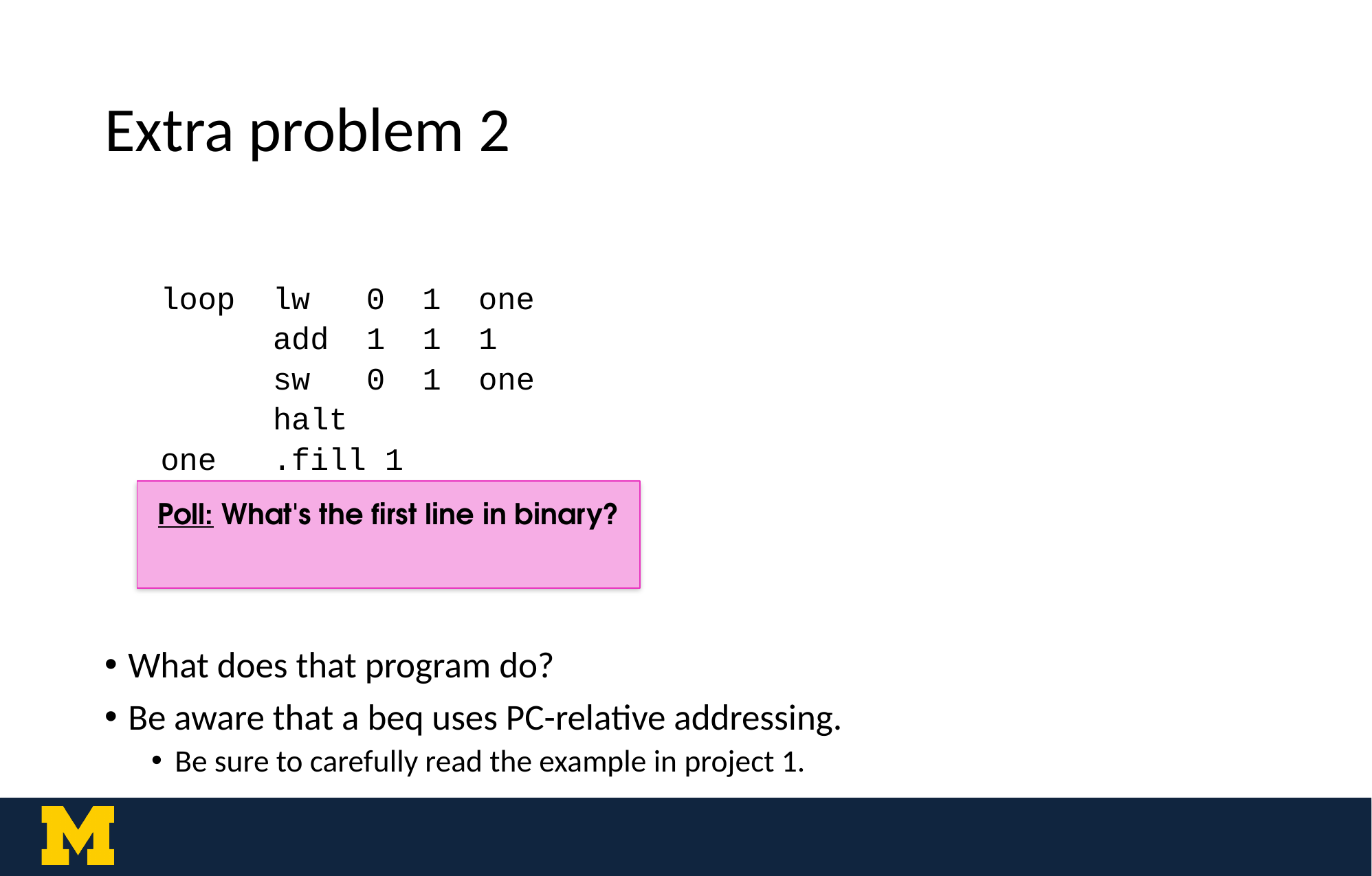

# Extra problem 2

loop  lw   0  1  one
      add  1  1  1
      sw   0  1  one
      halt
one   .fill 1

What does that program do?
Be aware that a beq uses PC-relative addressing.
Be sure to carefully read the example in project 1.

Poll: What's the first line in binary?